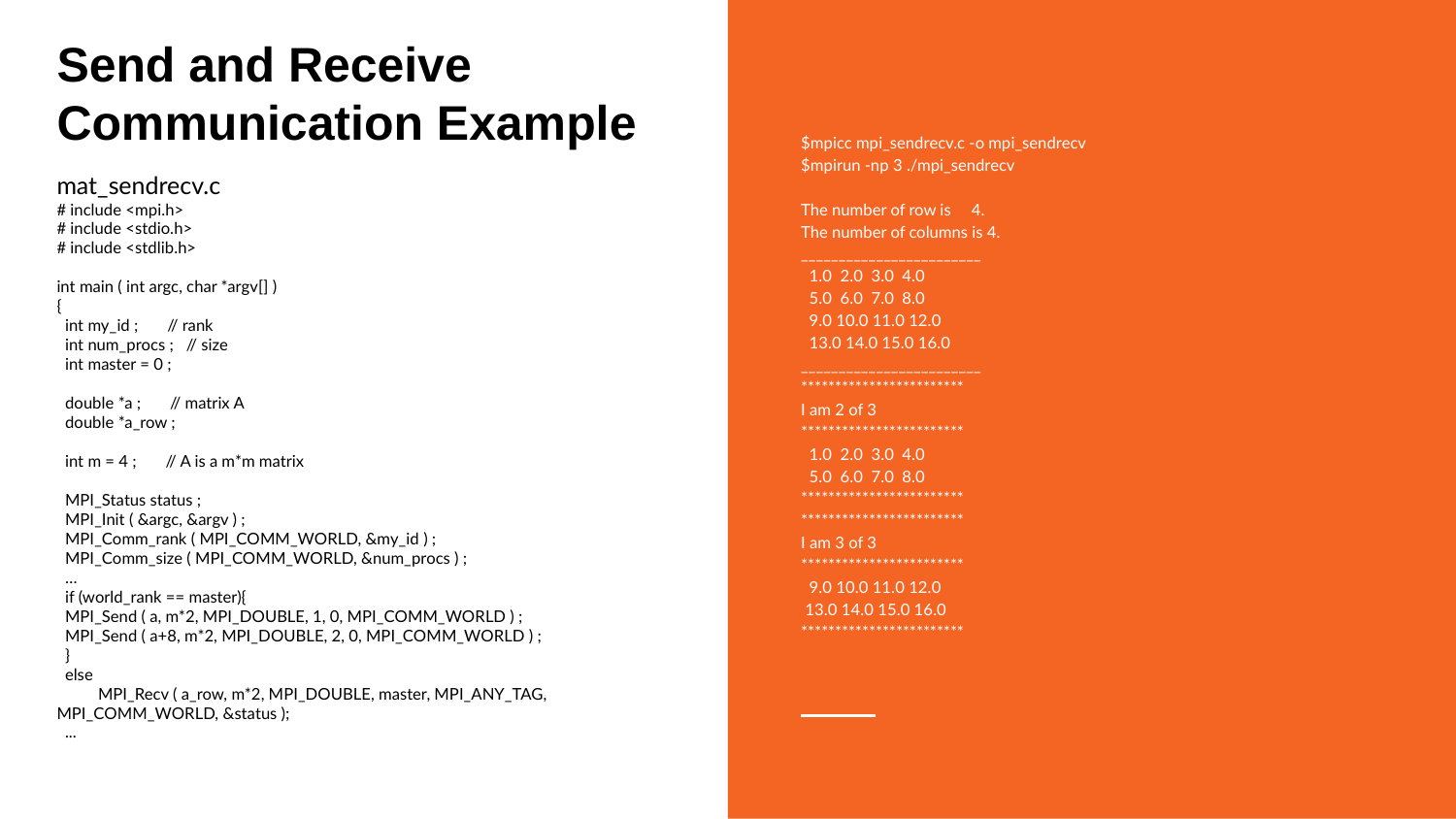

# Send and Receive Communication Example
$mpicc mpi_sendrecv.c -o mpi_sendrecv
$mpirun -np 3 ./mpi_sendrecv
The number of row is     4.
The number of columns is 4.
________________________
  1.0  2.0  3.0  4.0
  5.0  6.0  7.0  8.0
  9.0 10.0 11.0 12.0
  13.0 14.0 15.0 16.0
________________________
************************
I am 2 of 3
************************
  1.0  2.0  3.0  4.0
  5.0  6.0  7.0  8.0
************************
************************
I am 3 of 3
************************
  9.0 10.0 11.0 12.0
 13.0 14.0 15.0 16.0
************************

mat_sendrecv.c
# include <mpi.h>
# include <stdio.h>
# include <stdlib.h>

int main ( int argc, char *argv[] )
{
  int my_id ;       // rank
  int num_procs ;   // size
  int master = 0 ;

  double *a ;       // matrix A
  double *a_row ;

  int m = 4 ;       // A is a m*m matrix

  MPI_Status status ;
  MPI_Init ( &argc, &argv ) ;
  MPI_Comm_rank ( MPI_COMM_WORLD, &my_id ) ;
  MPI_Comm_size ( MPI_COMM_WORLD, &num_procs ) ;
  …
  if (world_rank == master){
  MPI_Send ( a, m*2, MPI_DOUBLE, 1, 0, MPI_COMM_WORLD ) ;
  MPI_Send ( a+8, m*2, MPI_DOUBLE, 2, 0, MPI_COMM_WORLD ) ;
  }
  else
          MPI_Recv ( a_row, m*2, MPI_DOUBLE, master, MPI_ANY_TAG,   MPI_COMM_WORLD, &status );
  ...